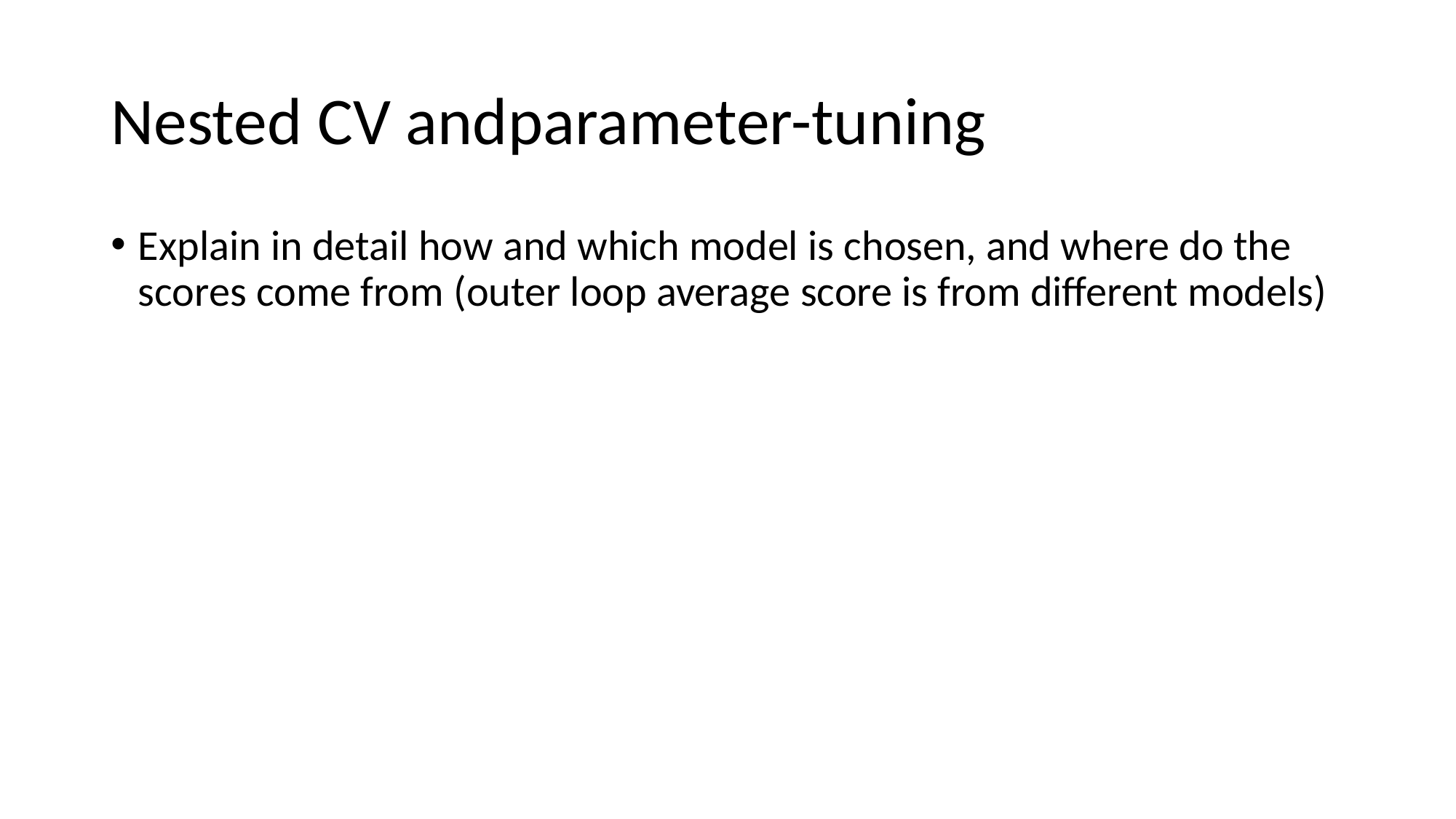

# Nested CV andparameter-tuning
Explain in detail how and which model is chosen, and where do the scores come from (outer loop average score is from different models)